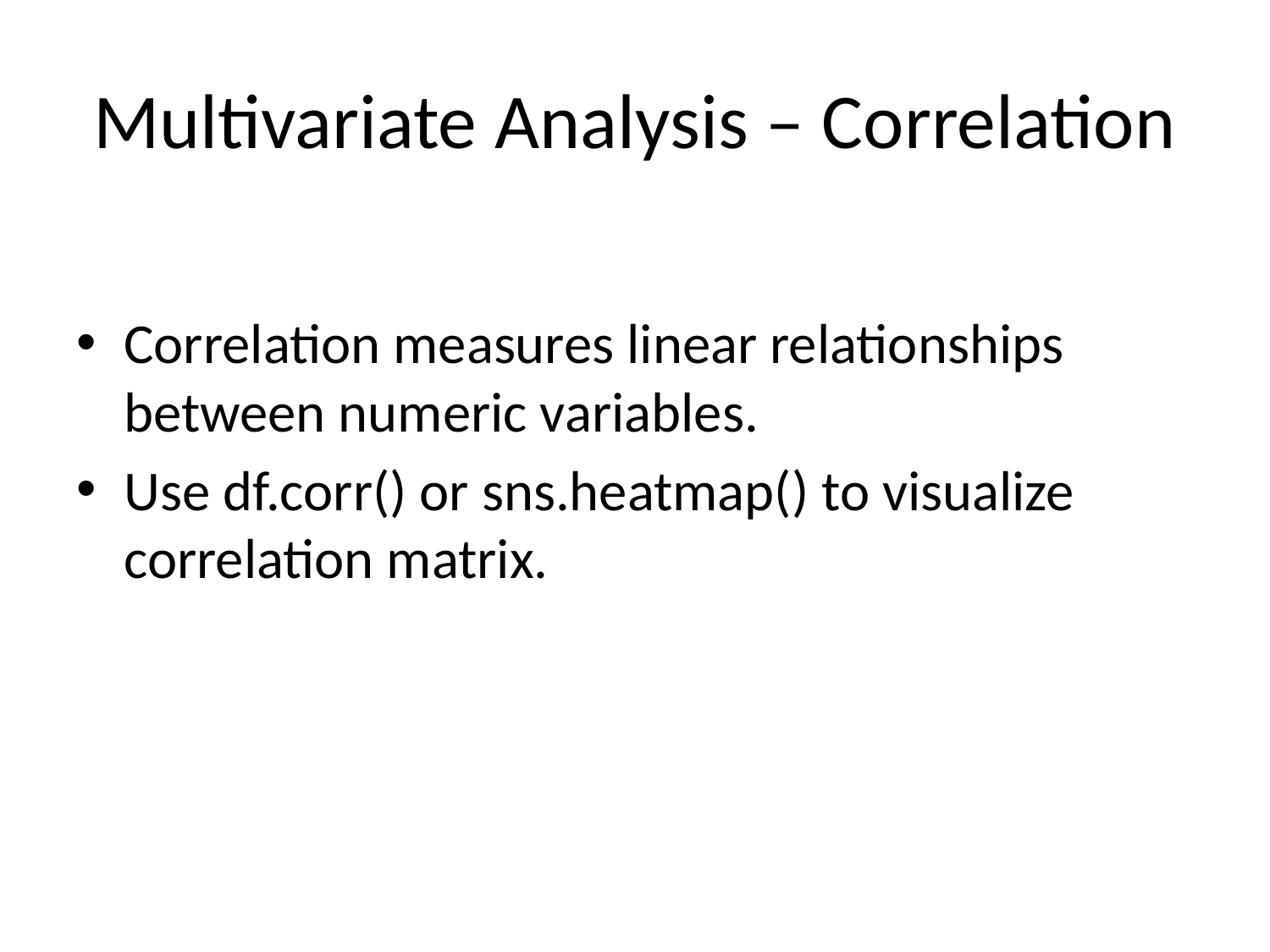

# Multivariate Analysis – Correlation

Correlation measures linear relationships between numeric variables.
Use df.corr() or sns.heatmap() to visualize correlation matrix.